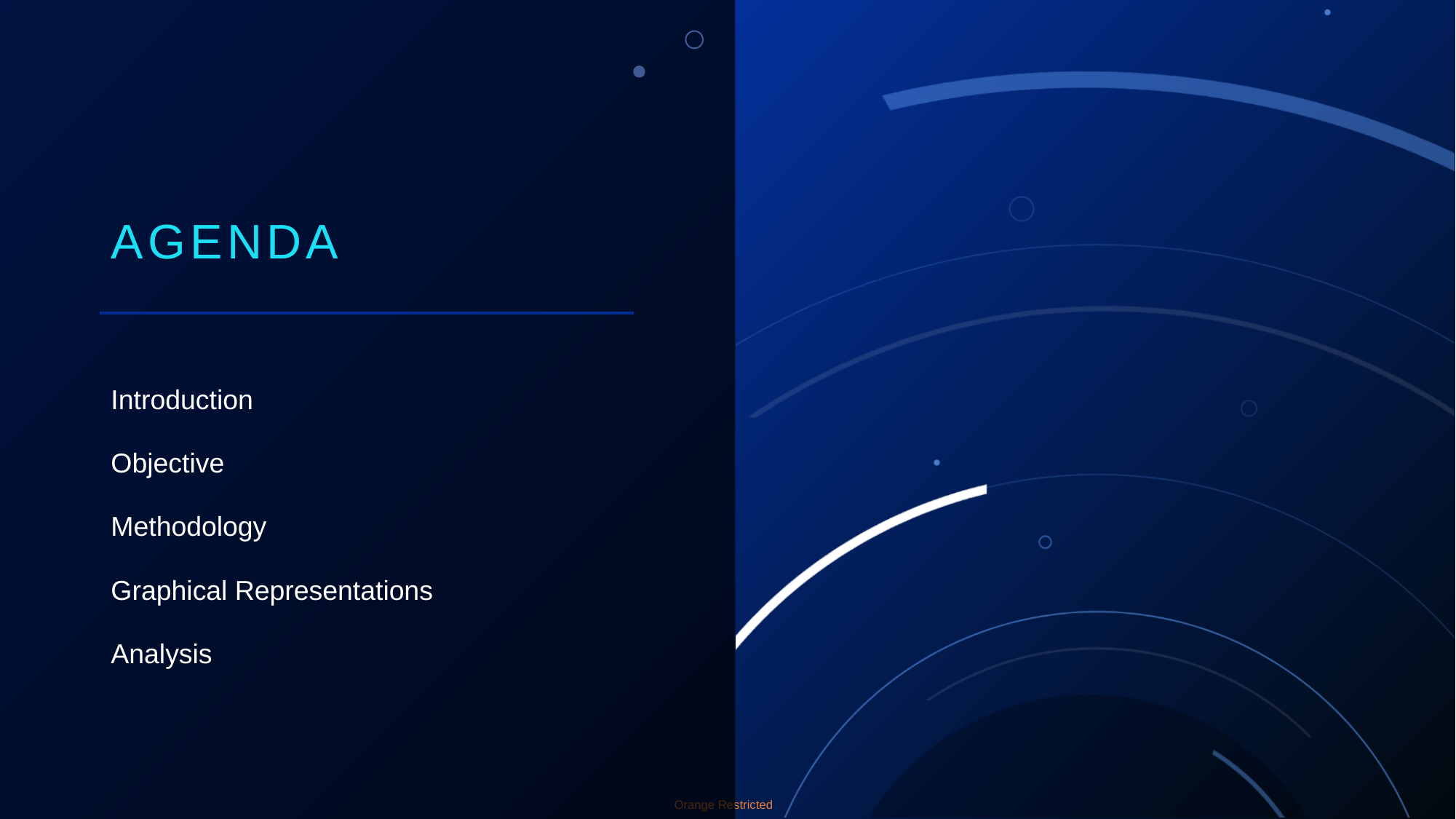

# Agenda
Introduction
Objective
Methodology
Graphical Representations
Analysis